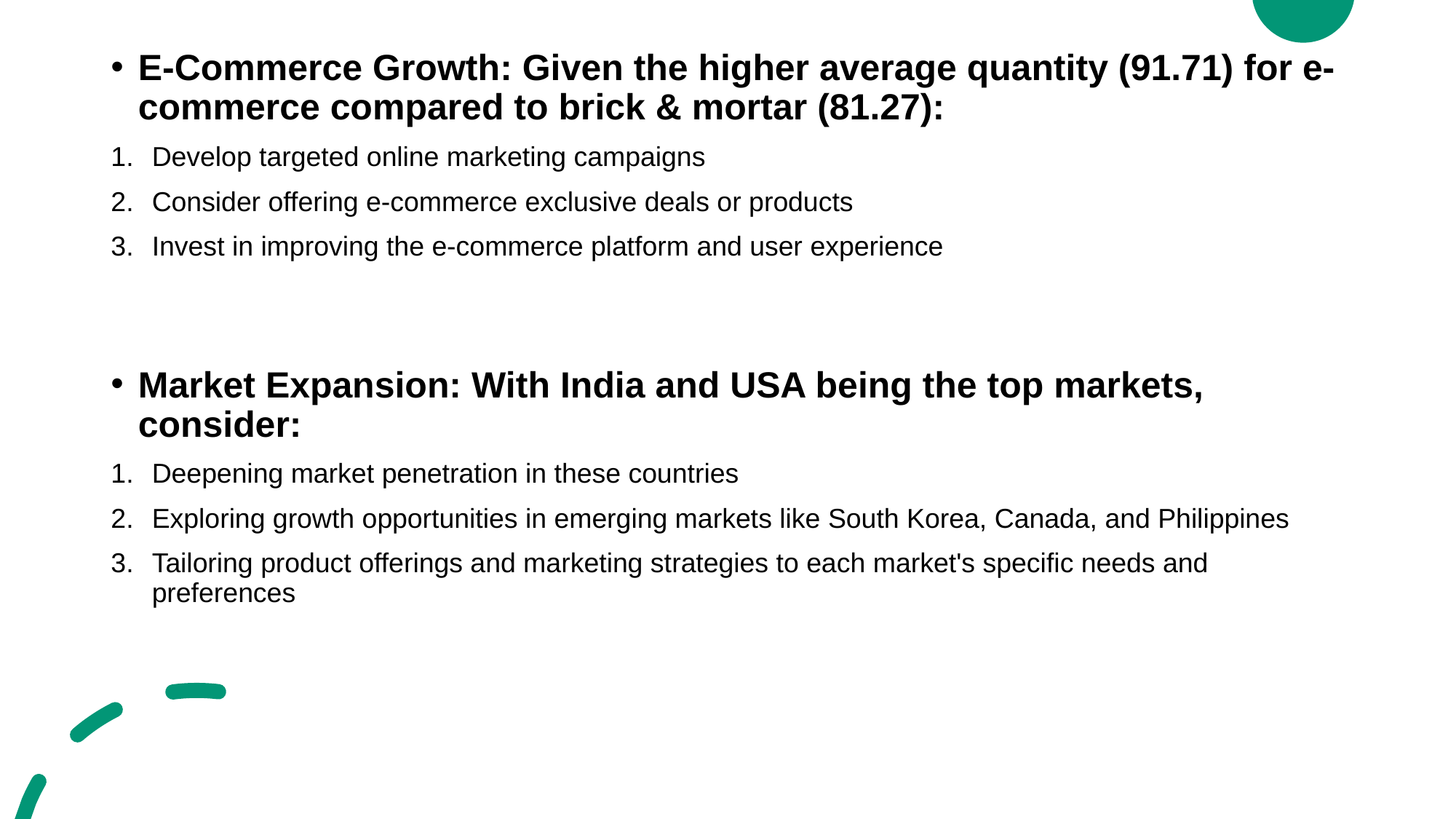

E-Commerce Growth: Given the higher average quantity (91.71) for e-commerce compared to brick & mortar (81.27):
Develop targeted online marketing campaigns
Consider offering e-commerce exclusive deals or products
Invest in improving the e-commerce platform and user experience

Market Expansion: With India and USA being the top markets, consider:
Deepening market penetration in these countries
Exploring growth opportunities in emerging markets like South Korea, Canada, and Philippines
Tailoring product offerings and marketing strategies to each market's specific needs and preferences